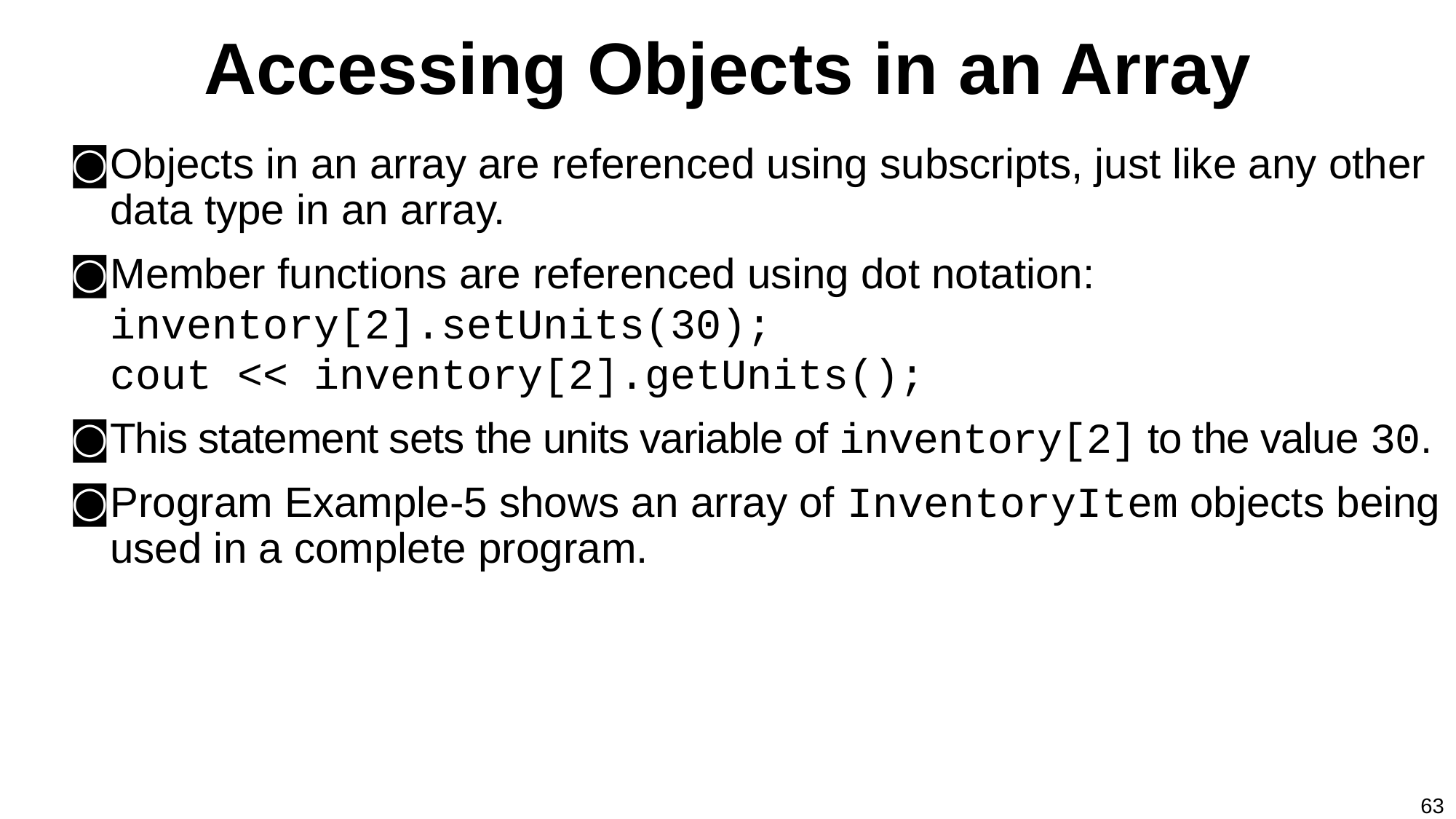

# Accessing Objects in an Array
Objects in an array are referenced using subscripts, just like any other data type in an array.
Member functions are referenced using dot notation:
inventory[2].setUnits(30);
cout << inventory[2].getUnits();
This statement sets the units variable of inventory[2] to the value 30.
Program Example-5 shows an array of InventoryItem objects being used in a complete program.
63